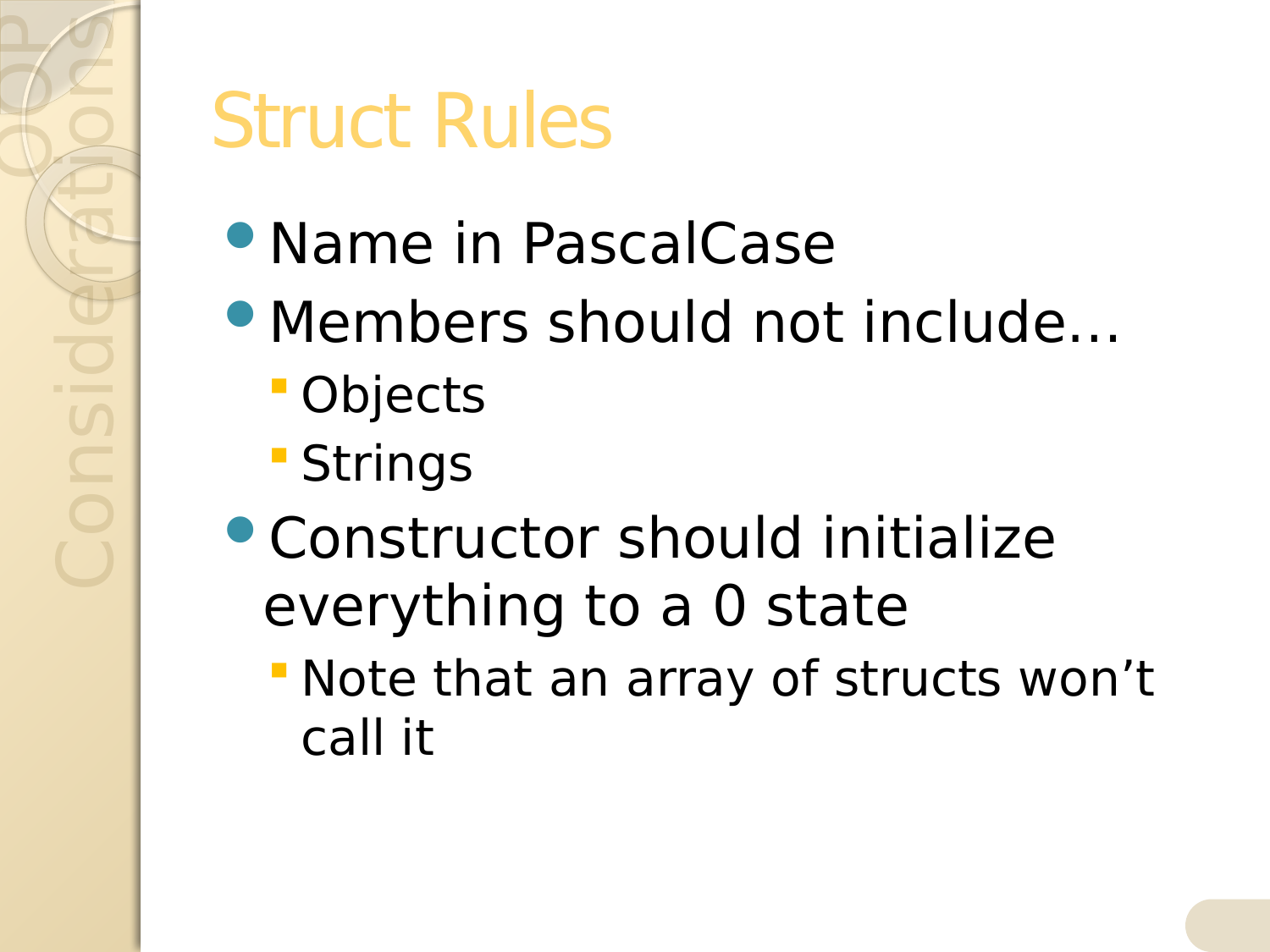

# Struct Rules
Name in PascalCase
Members should not include…
Objects
Strings
Constructor should initialize everything to a 0 state
Note that an array of structs won’t call it